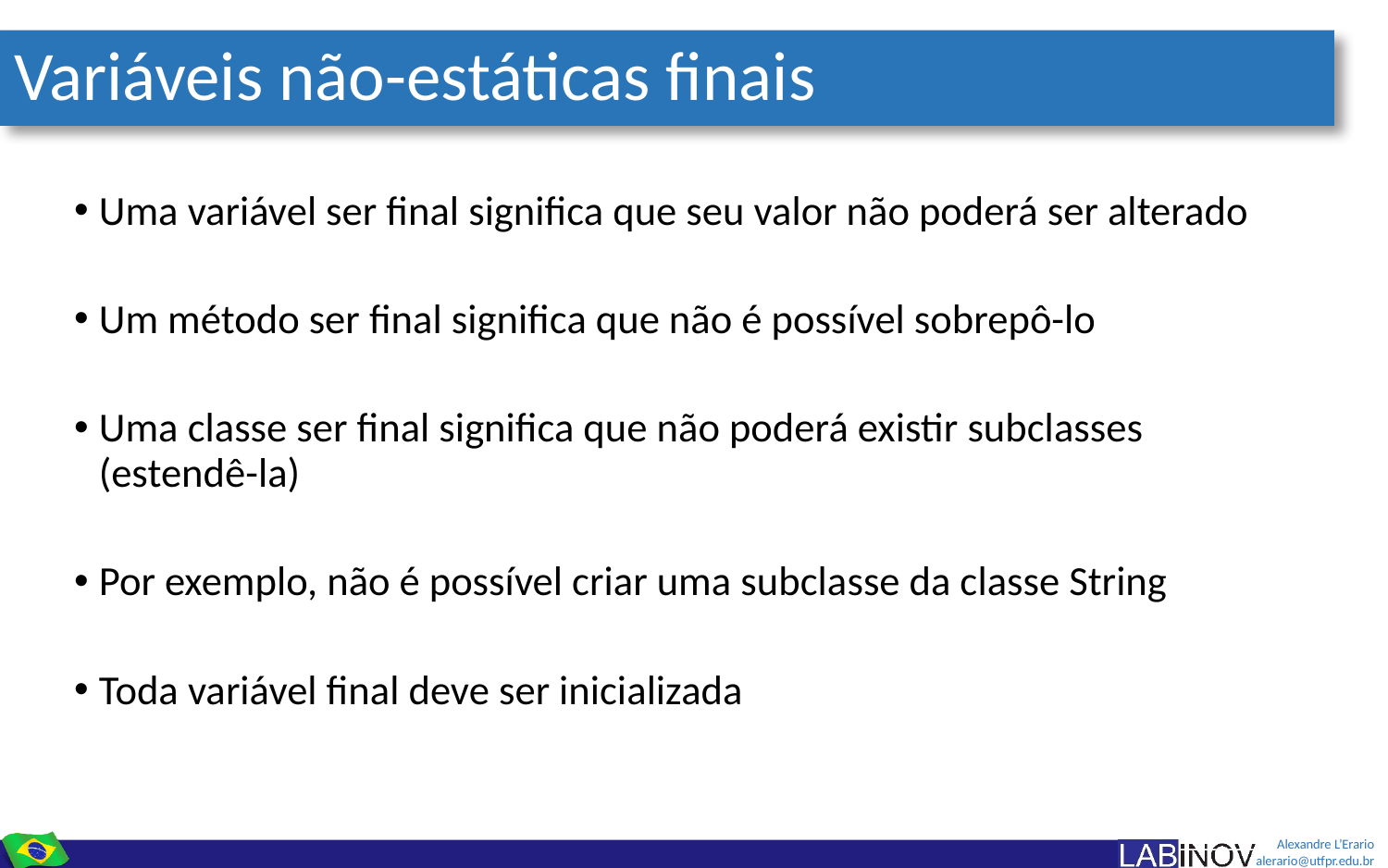

# Variáveis não-estáticas finais
Uma variável ser final significa que seu valor não poderá ser alterado

Um método ser final significa que não é possível sobrepô-lo

Uma classe ser final significa que não poderá existir subclasses (estendê-la)

Por exemplo, não é possível criar uma subclasse da classe String

Toda variável final deve ser inicializada